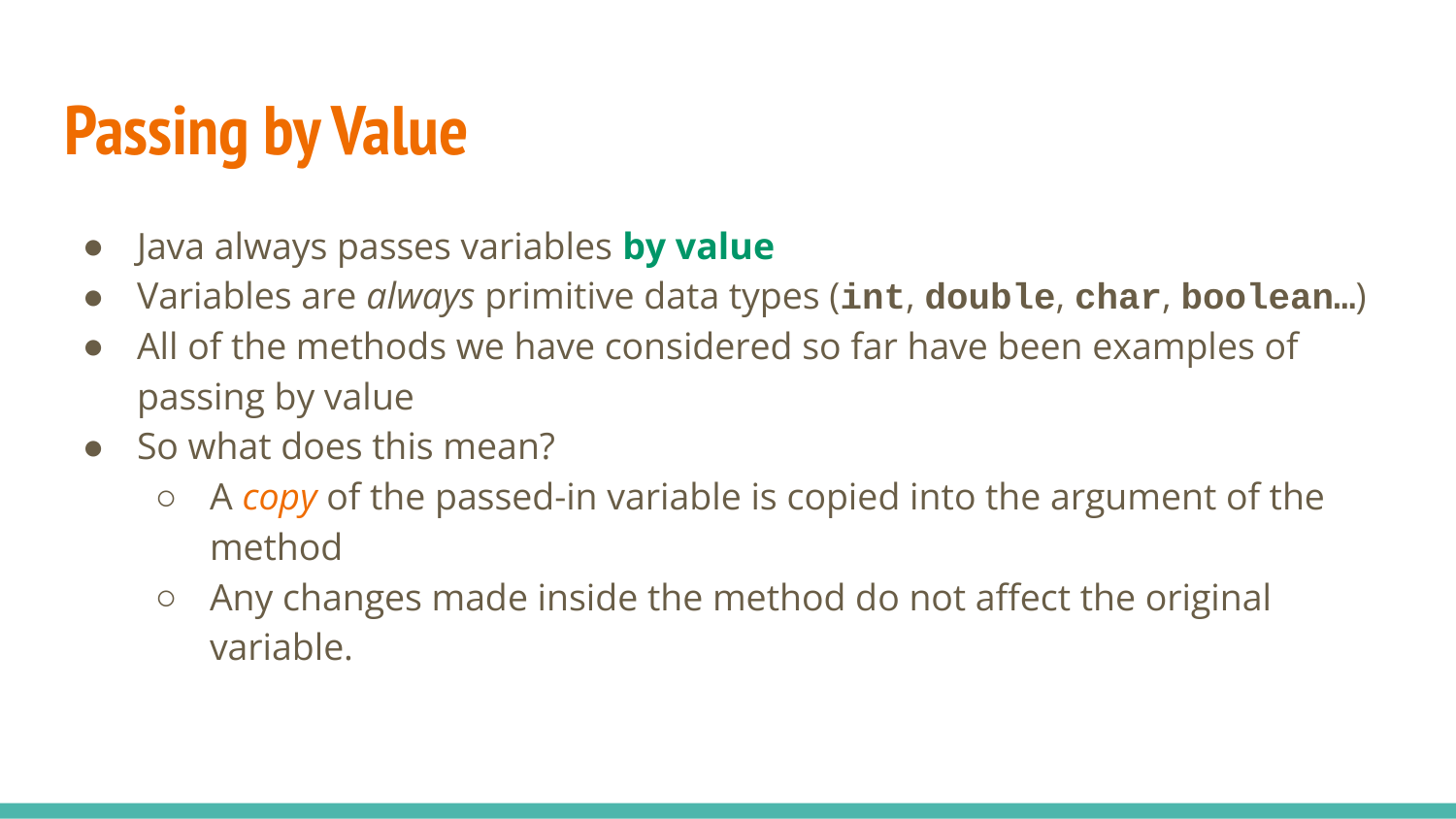

# Passing by Value
Java always passes variables by value
Variables are always primitive data types (int, double, char, boolean…)
All of the methods we have considered so far have been examples of passing by value
So what does this mean?
A copy of the passed-in variable is copied into the argument of the method
Any changes made inside the method do not affect the original variable.